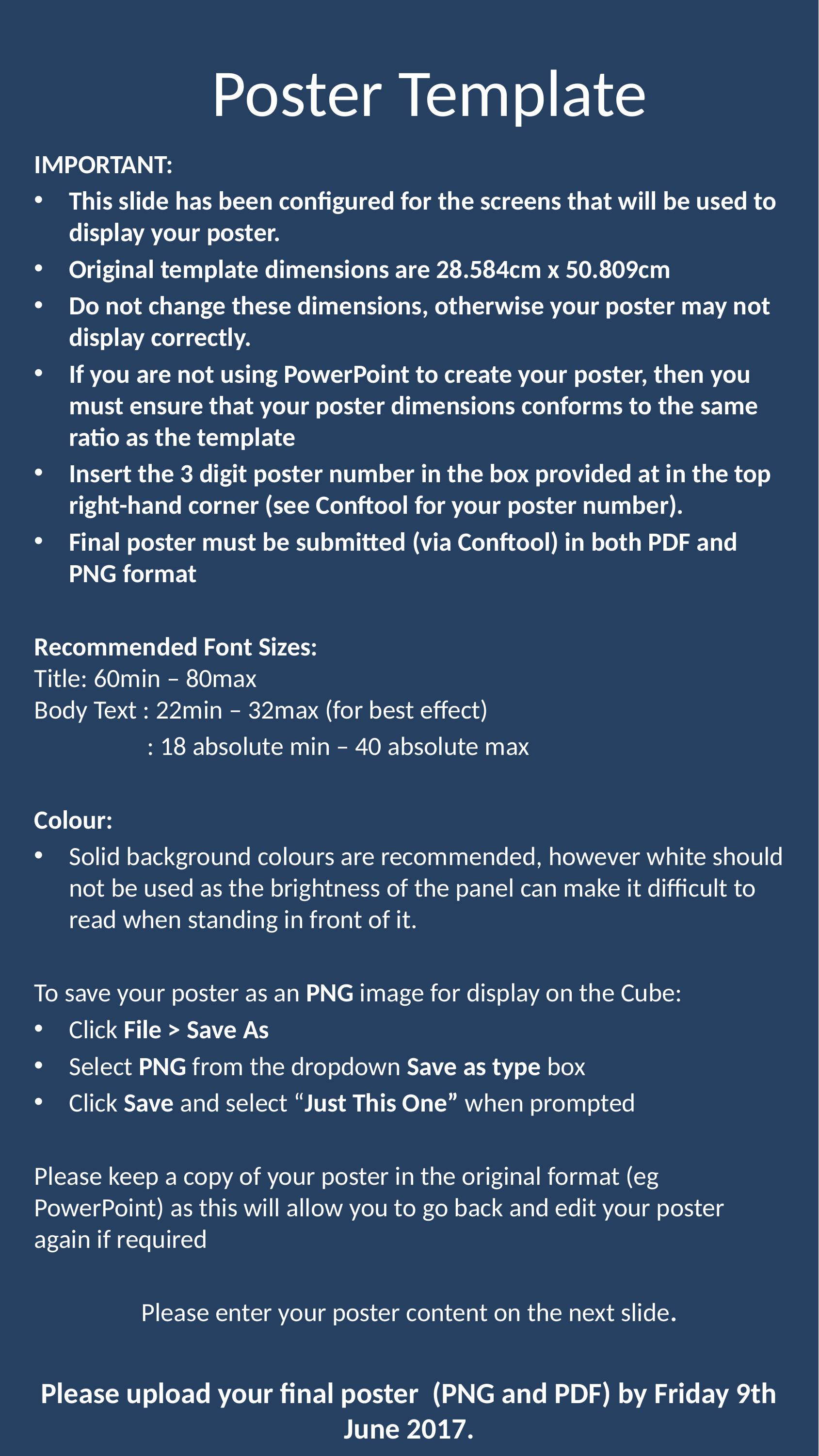

# Poster Template
IMPORTANT:
This slide has been configured for the screens that will be used to display your poster.
Original template dimensions are 28.584cm x 50.809cm
Do not change these dimensions, otherwise your poster may not display correctly.
If you are not using PowerPoint to create your poster, then you must ensure that your poster dimensions conforms to the same ratio as the template
Insert the 3 digit poster number in the box provided at in the top right-hand corner (see Conftool for your poster number).
Final poster must be submitted (via Conftool) in both PDF and PNG format

Recommended Font Sizes:
Title: 60min – 80max
Body Text : 22min – 32max (for best effect)
                   : 18 absolute min – 40 absolute max

Colour:
Solid background colours are recommended, however white should not be used as the brightness of the panel can make it difficult to read when standing in front of it.

To save your poster as an PNG image for display on the Cube:
Click File > Save As
Select PNG from the dropdown Save as type box
Click Save and select “Just This One” when prompted

Please keep a copy of your poster in the original format (eg PowerPoint) as this will allow you to go back and edit your poster again if required

Please enter your poster content on the next slide.

Please upload your final poster  (PNG and PDF) by Friday 9th June 2017.